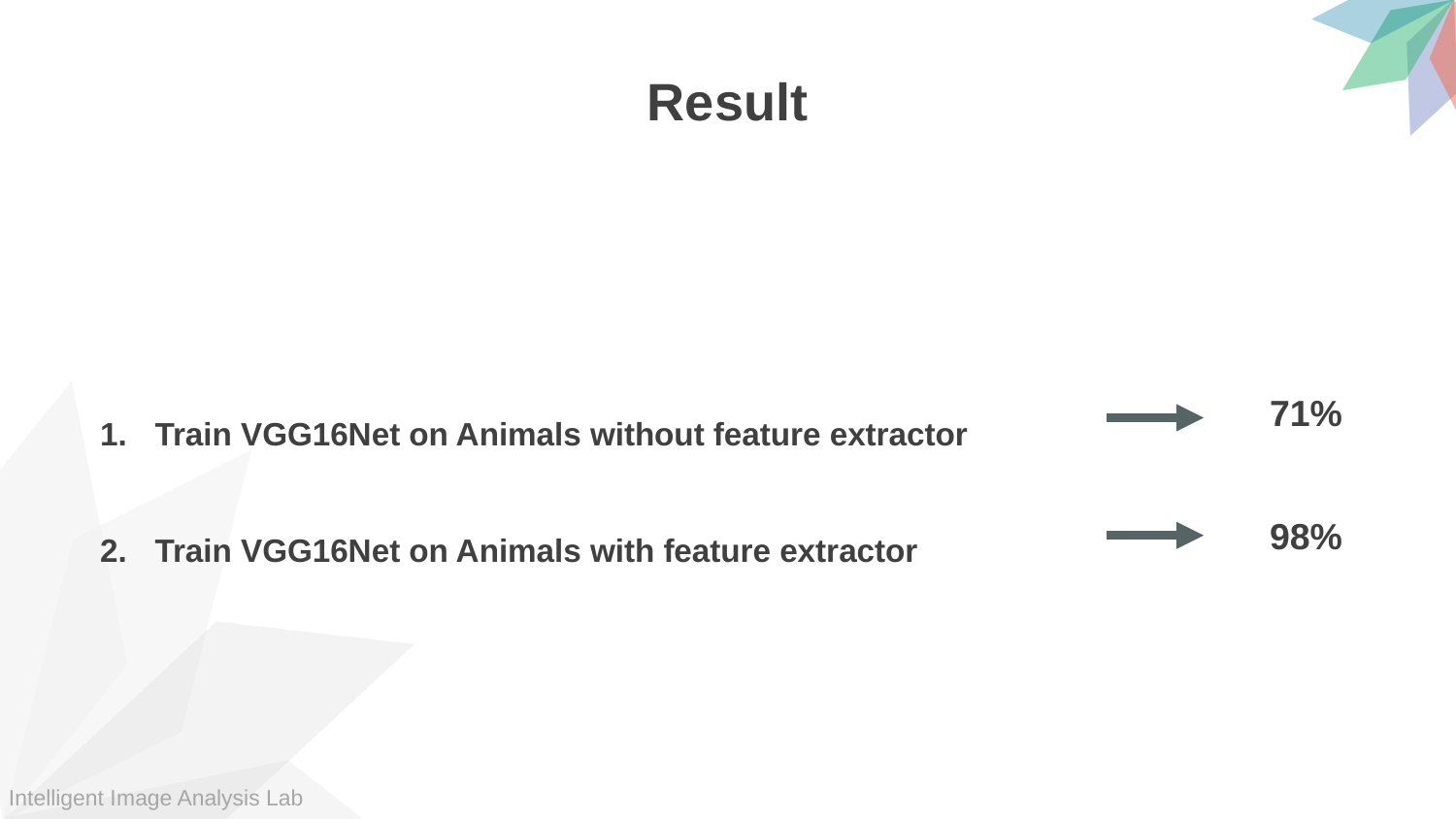

Result
Train VGG16Net on Animals without feature extractor
Train VGG16Net on Animals with feature extractor
71%
98%